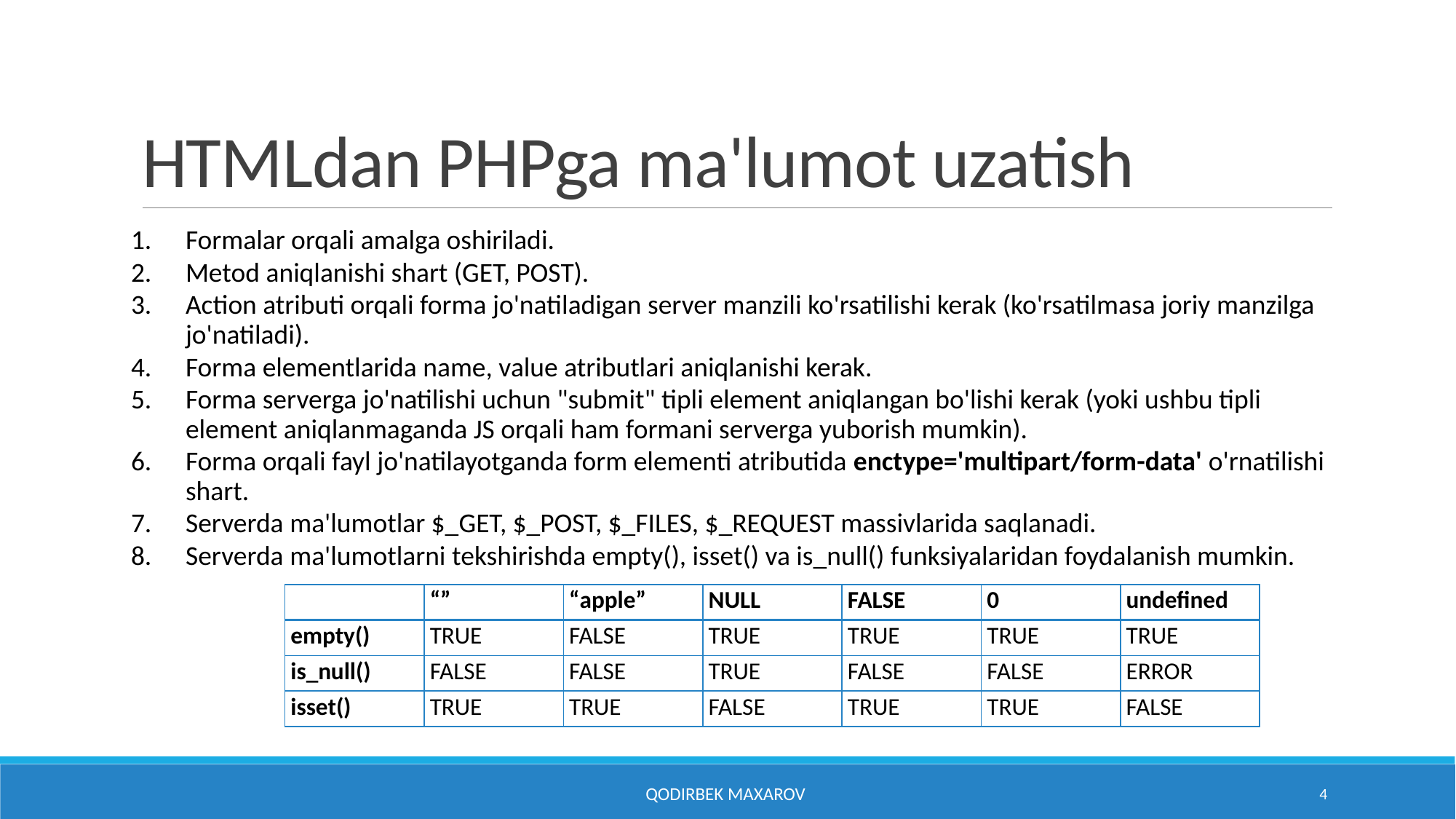

# HTMLdan PHPga ma'lumot uzatish
Formalar orqali amalga oshiriladi.
Metod aniqlanishi shart (GET, POST).
Action atributi orqali forma jo'natiladigan server manzili ko'rsatilishi kerak (ko'rsatilmasa joriy manzilga jo'natiladi).
Forma elementlarida name, value atributlari aniqlanishi kerak.
Forma serverga jo'natilishi uchun "submit" tipli element aniqlangan bo'lishi kerak (yoki ushbu tipli element aniqlanmaganda JS orqali ham formani serverga yuborish mumkin).
Forma orqali fayl jo'natilayotganda form elementi atributida enctype='multipart/form-data' o'rnatilishi shart.
Serverda ma'lumotlar $_GET, $_POST, $_FILES, $_REQUEST massivlarida saqlanadi.
Serverda ma'lumotlarni tekshirishda empty(), isset() va is_null() funksiyalaridan foydalanish mumkin.
|  | “” | “apple” | NULL | FALSE | 0 | undefined |
| --- | --- | --- | --- | --- | --- | --- |
| empty() | TRUE | FALSE | TRUE | TRUE | TRUE | TRUE |
| is\_null() | FALSE | FALSE | TRUE | FALSE | FALSE | ERROR |
| isset() | TRUE | TRUE | FALSE | TRUE | TRUE | FALSE |
Qodirbek Maxarov
4